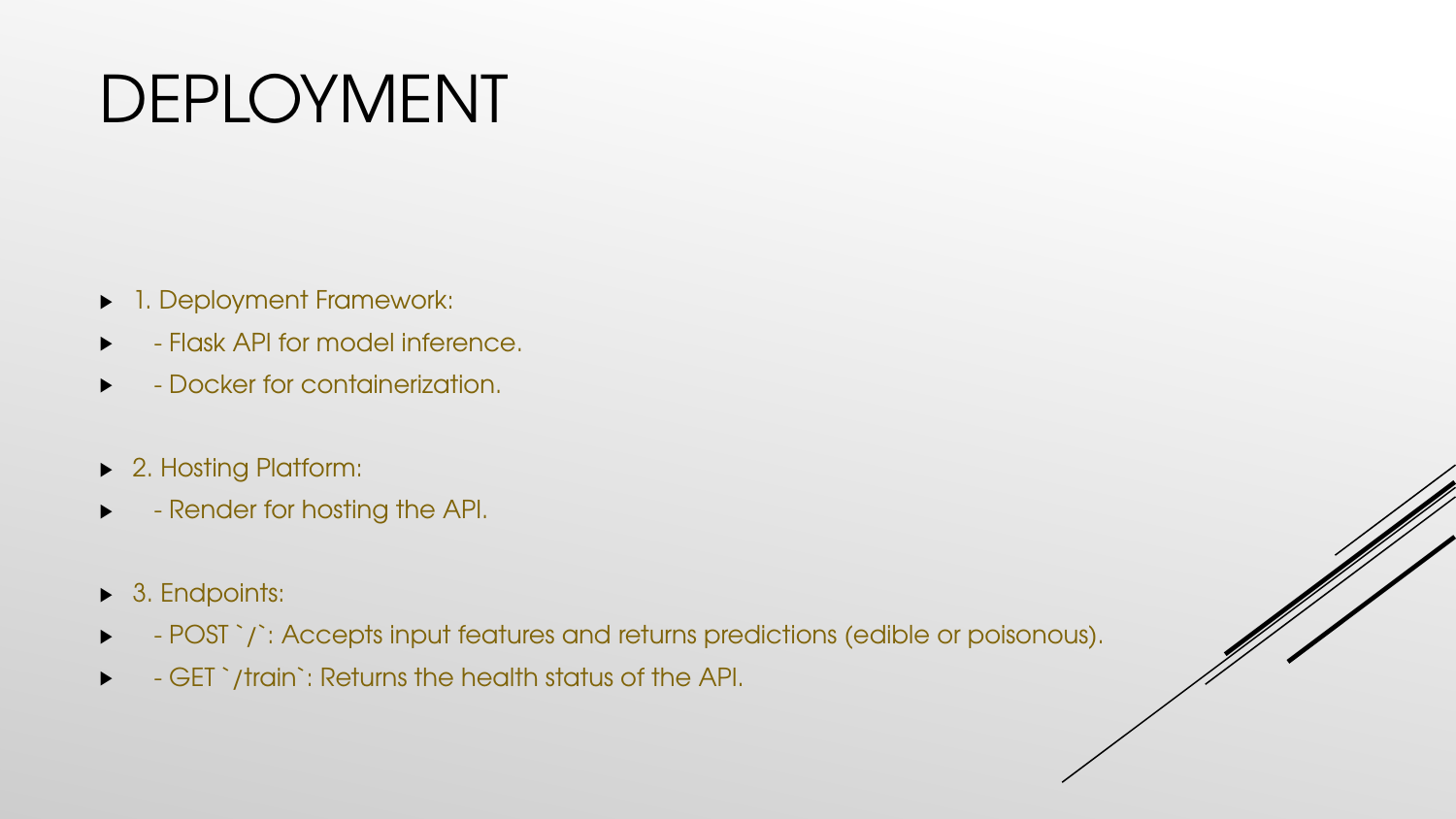

# DEPLOYMENT
1. Deployment Framework:
   - Flask API for model inference.
   - Docker for containerization.

2. Hosting Platform:
   - Render for hosting the API.

3. Endpoints:
   - POST `/`: Accepts input features and returns predictions (edible or poisonous).
   - GET `/train`: Returns the health status of the API.